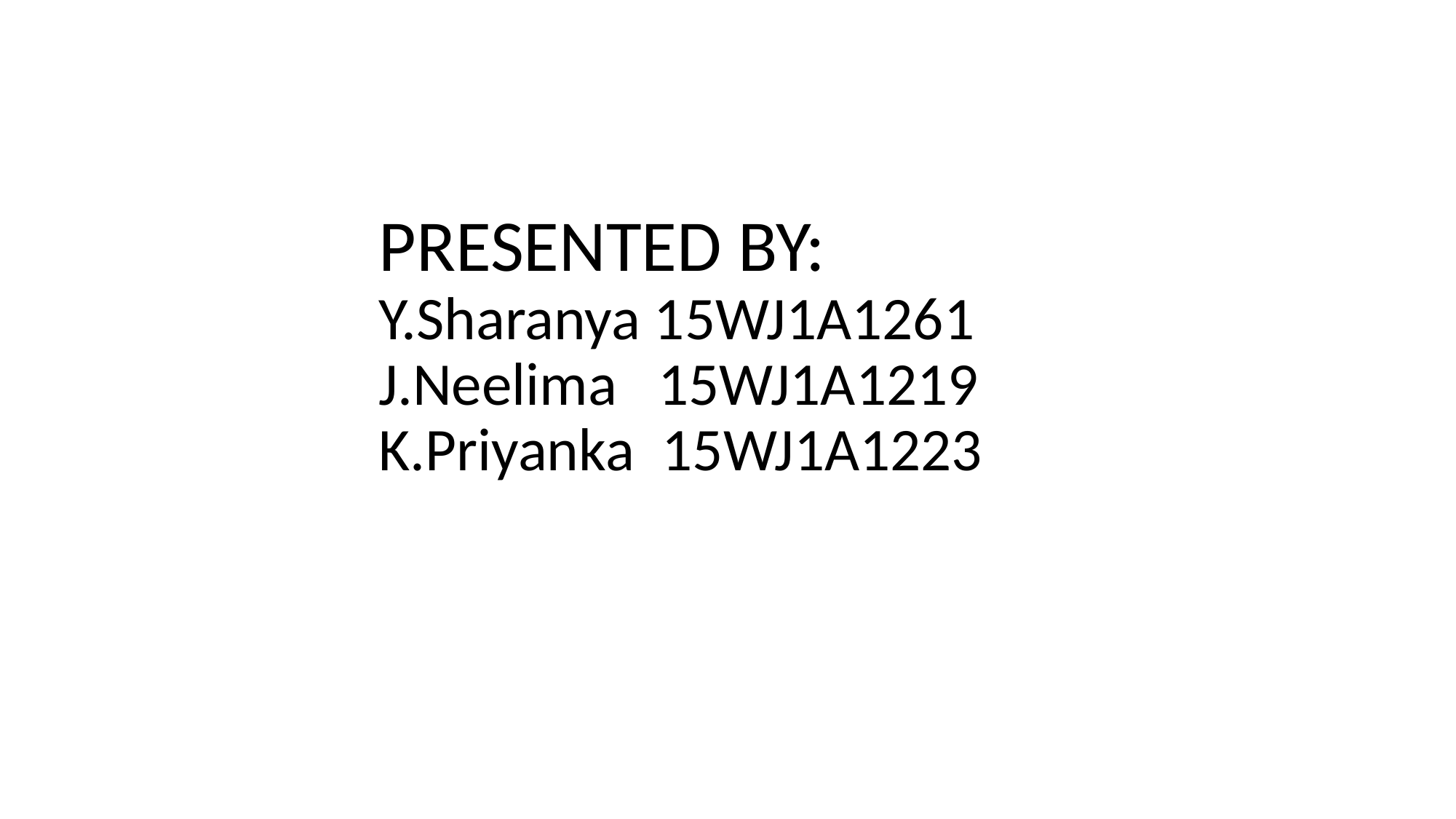

# PRESENTED BY: Y.Sharanya 15WJ1A1261 J.Neelima   15WJ1A1219 K.Priyanka  15WJ1A1223